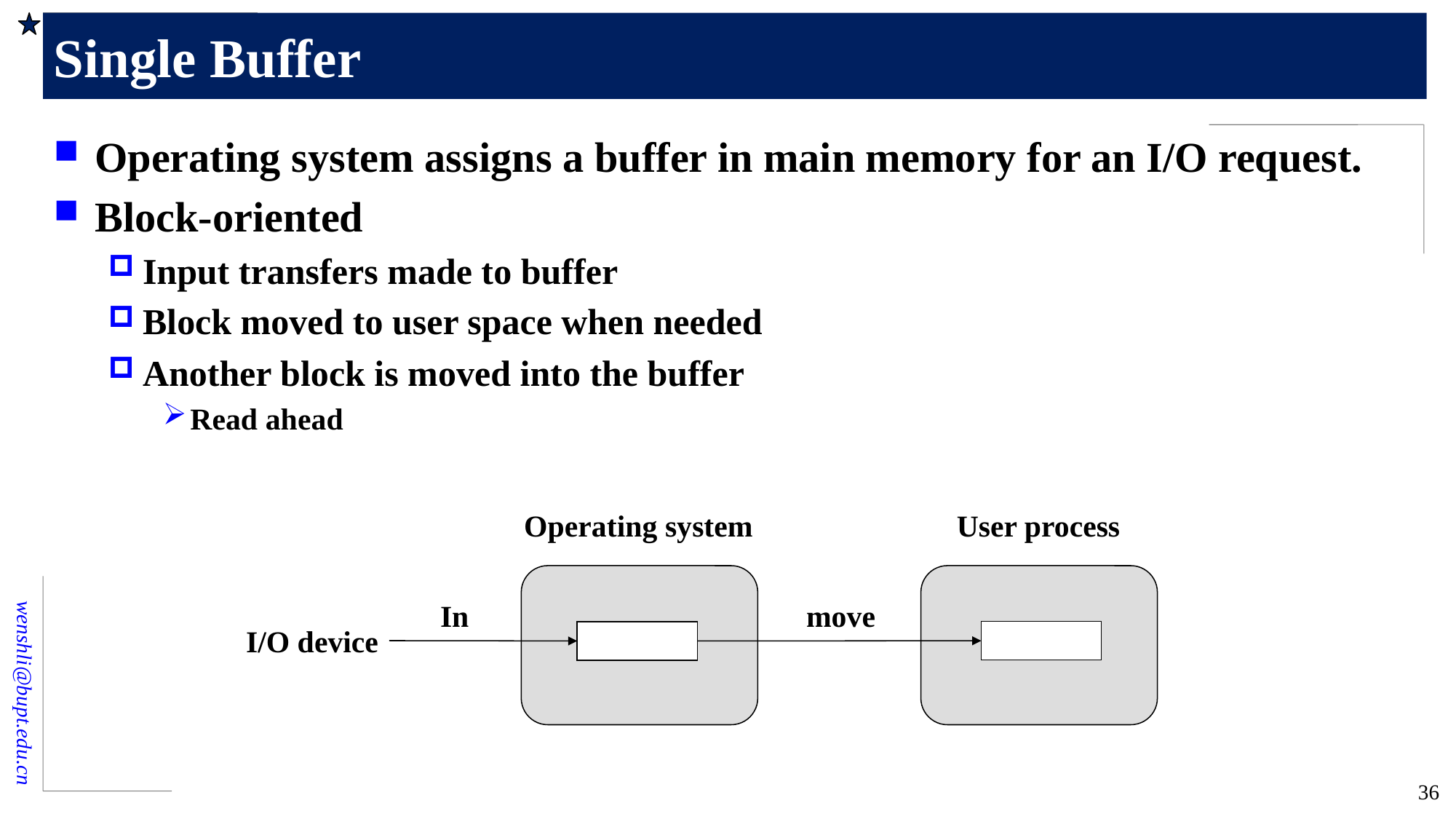

# Single Buffer
Operating system assigns a buffer in main memory for an I/O request.
Block-oriented
Input transfers made to buffer
Block moved to user space when needed
Another block is moved into the buffer
Read ahead
Operating system

User process

In
I/O device
move
36